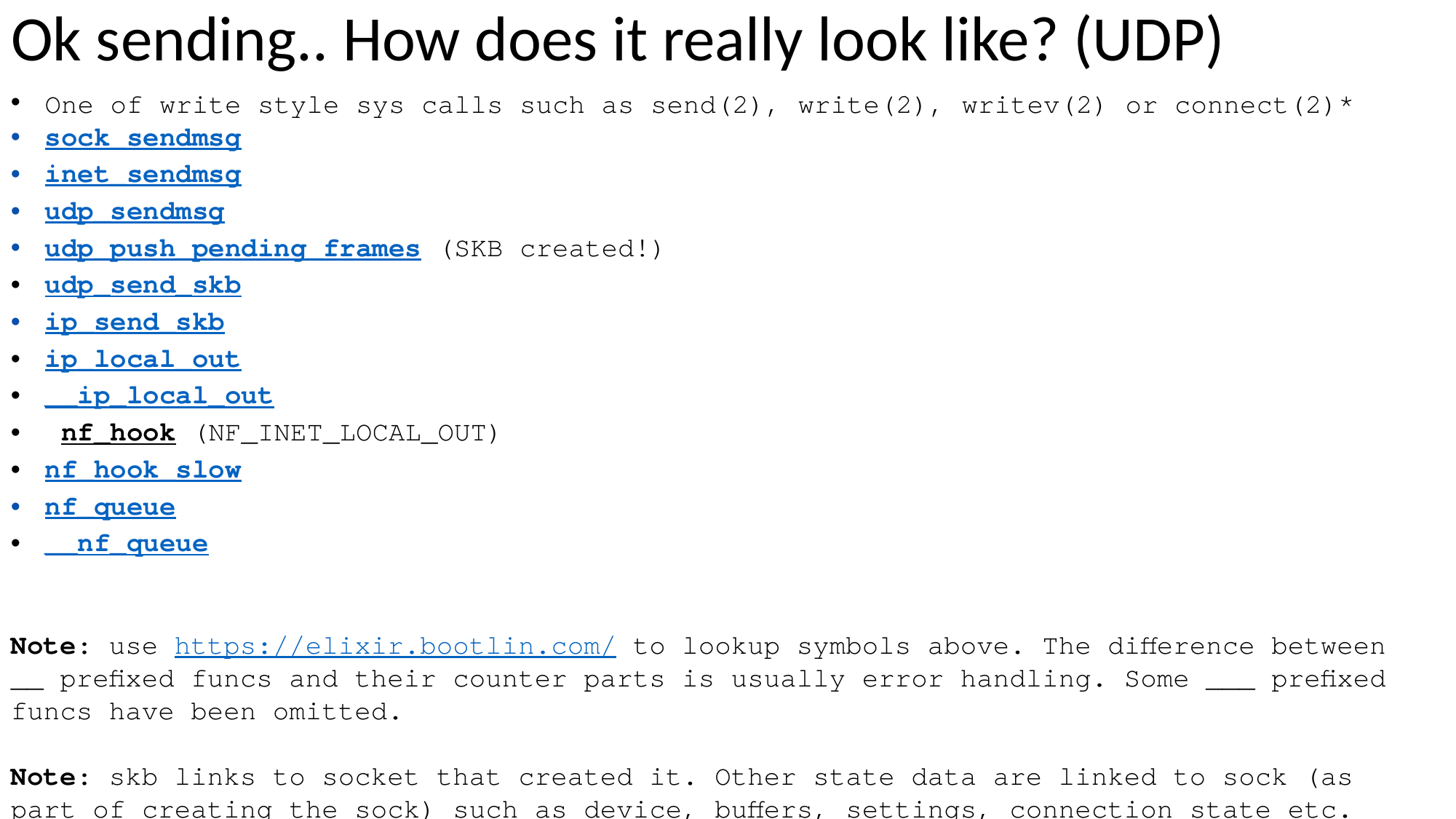

# Ok sending.. How does it really look like? (UDP)
One of write style sys calls such as send(2), write(2), writev(2) or connect(2)*
sock_sendmsg
inet_sendmsg
udp_sendmsg
udp_push_pending_frames (SKB created!)
udp_send_skb
ip_send_skb
ip_local_out
__ip_local_out
 nf_hook (NF_INET_LOCAL_OUT)
nf_hook_slow
nf_queue
__nf_queue

Note: use https://elixir.bootlin.com/ to lookup symbols above. The difference between __ prefixed funcs and their counter parts is usually error handling. Some ___ prefixed funcs have been omitted.

Note: skb links to socket that created it. Other state data are linked to sock (as part of creating the sock) such as device, buffers, settings, connection state etc. some available helper functions such as inet_sk(sk), sock_net(sk)